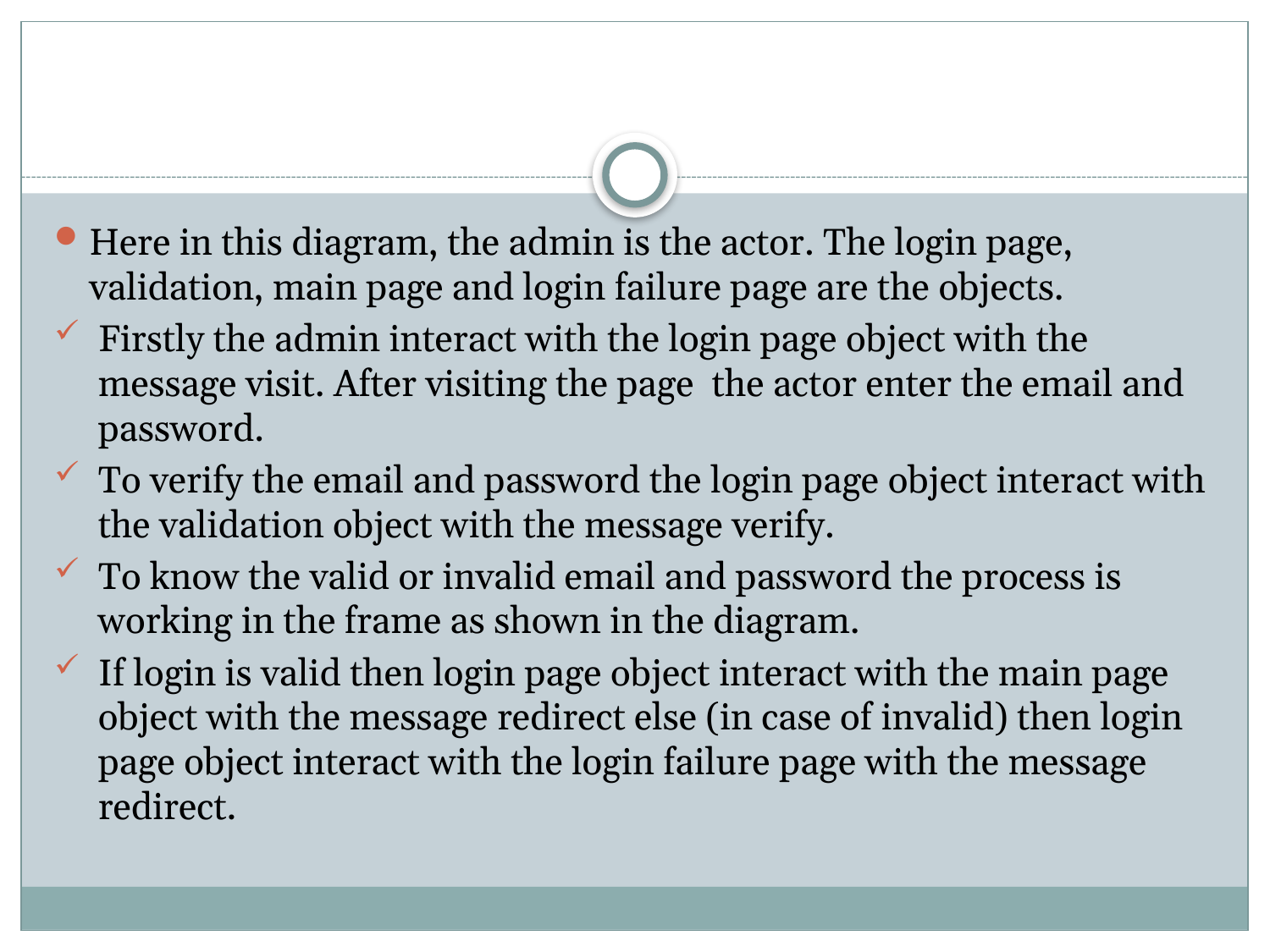

#
Here in this diagram, the admin is the actor. The login page, validation, main page and login failure page are the objects.
Firstly the admin interact with the login page object with the message visit. After visiting the page  the actor enter the email and password.
To verify the email and password the login page object interact with the validation object with the message verify.
To know the valid or invalid email and password the process is working in the frame as shown in the diagram.
If login is valid then login page object interact with the main page object with the message redirect else (in case of invalid) then login page object interact with the login failure page with the message redirect.